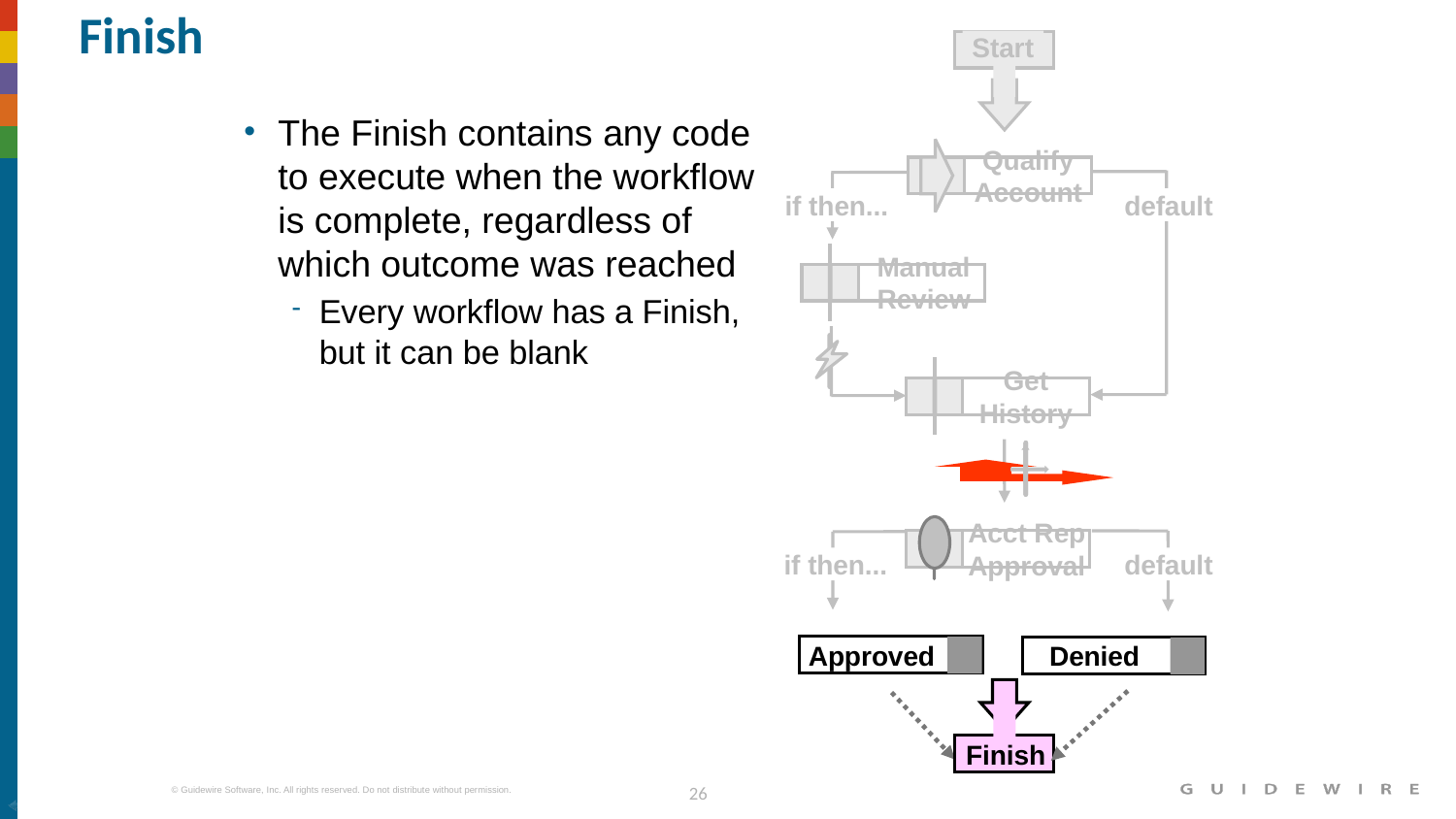

# Finish
Start

The Finish contains any code to execute when the workflow is complete, regardless of which outcome was reached
Every workflow has a Finish, but it can be blank

Qualify
Account

if then...
default

Manual
Review

Get
History

Acct Rep
Approval

if then...
default

Approved

Denied

Finish